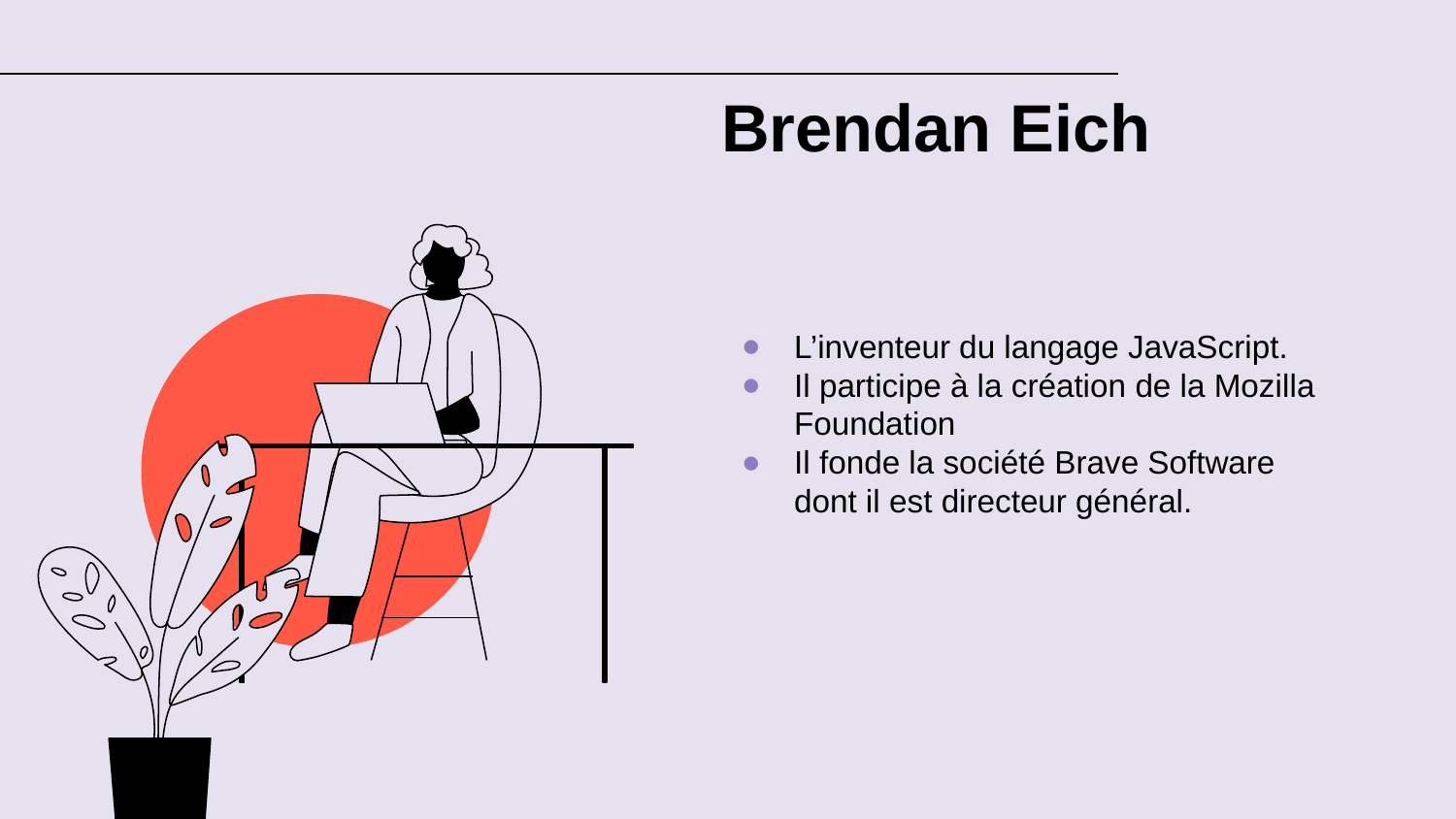

# Brendan Eich

L’inventeur du langage JavaScript.
Il participe à la création de la Mozilla Foundation
Il fonde la société Brave Software dont il est directeur général.